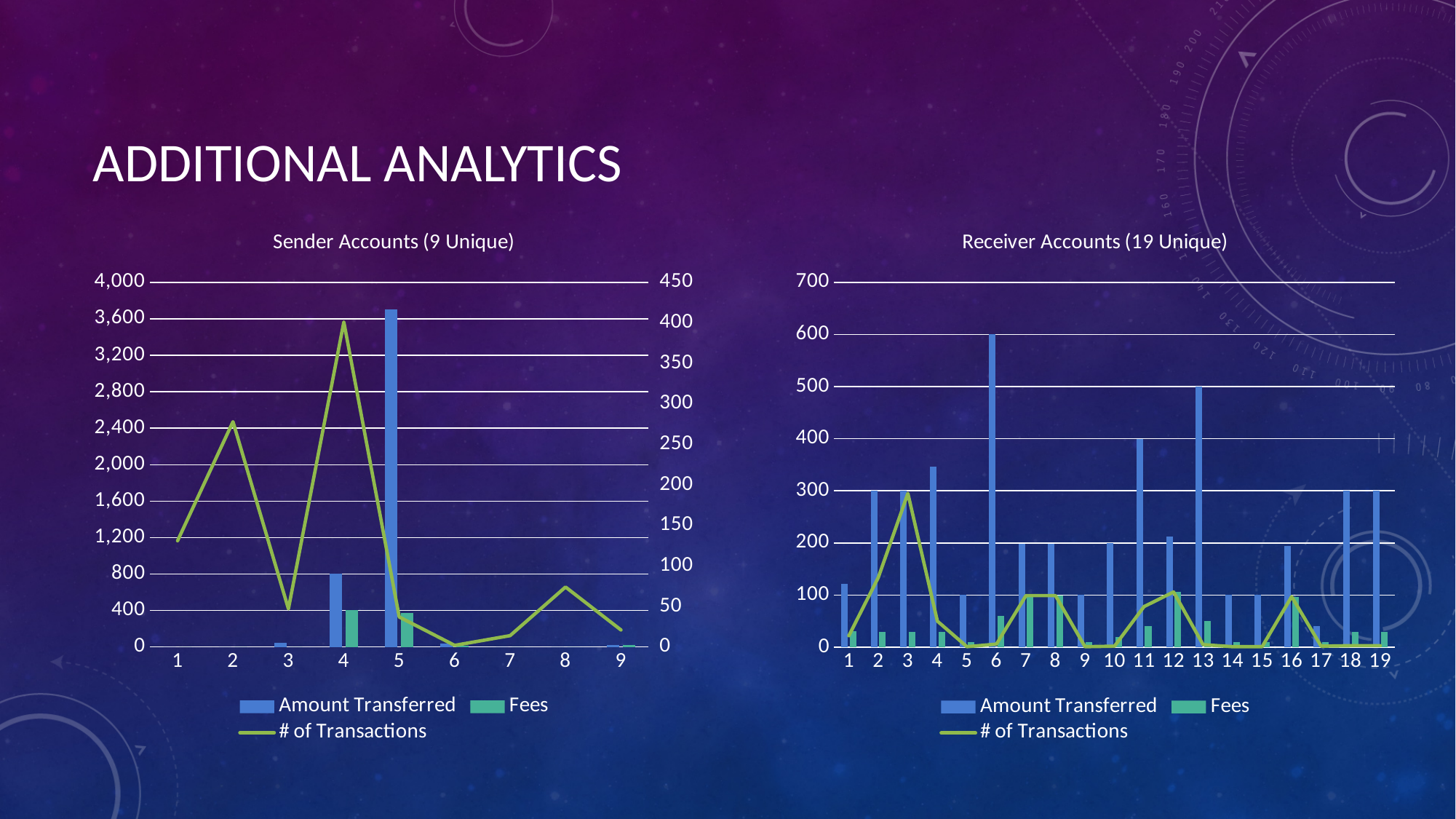

# Additional analytics

### Chart: Sender Accounts (9 Unique)

| Category | Amount Transferred | Fees | # of Transactions |
|---|---|---|---|

### Chart: Receiver Accounts (19 Unique)

| Category | Amount Transferred | Fees | # of Transactions |
|---|---|---|---|